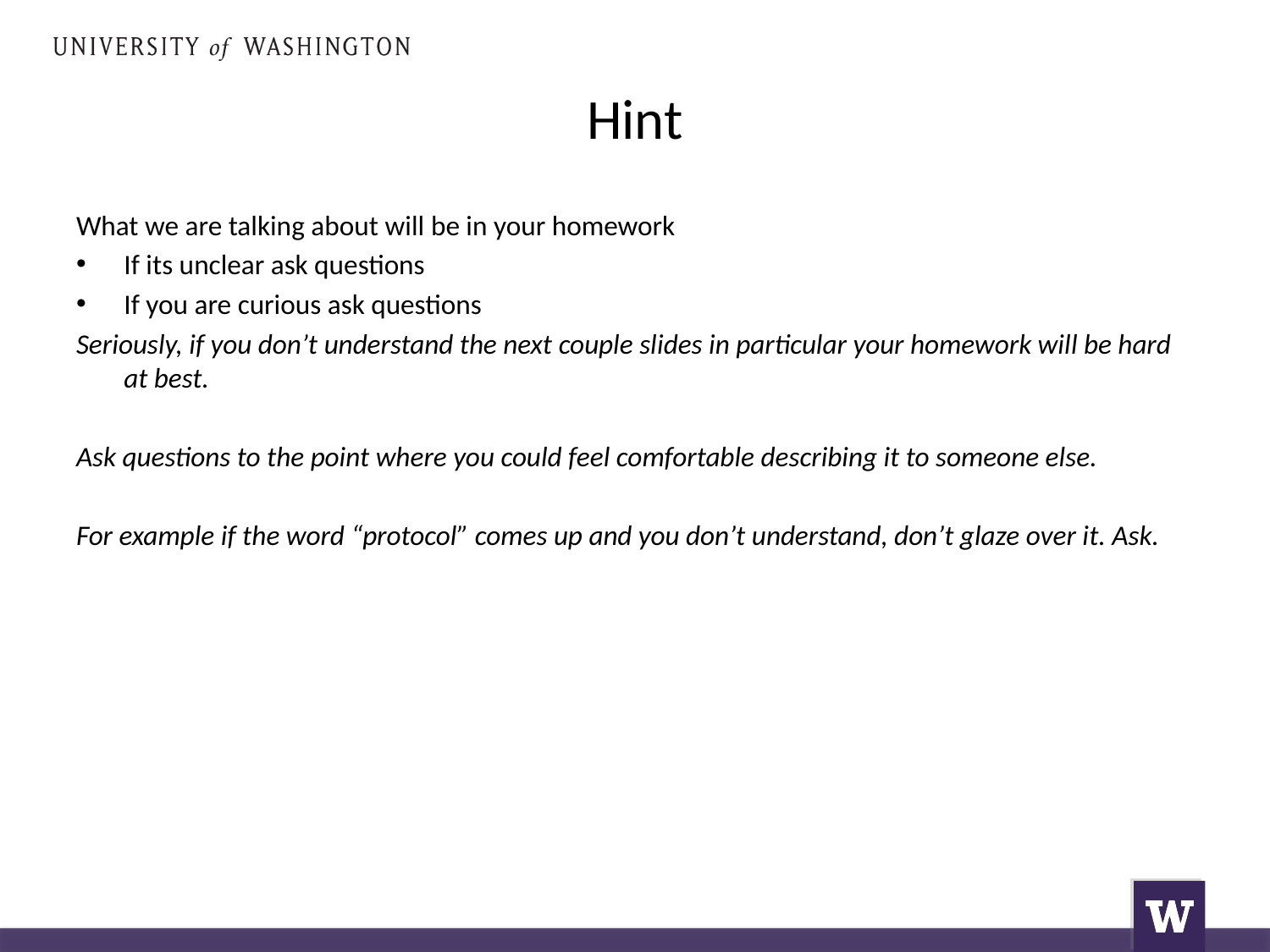

# Hint
What we are talking about will be in your homework
If its unclear ask questions
If you are curious ask questions
Seriously, if you don’t understand the next couple slides in particular your homework will be hard at best.

Ask questions to the point where you could feel comfortable describing it to someone else.

For example if the word “protocol” comes up and you don’t understand, don’t glaze over it. Ask.